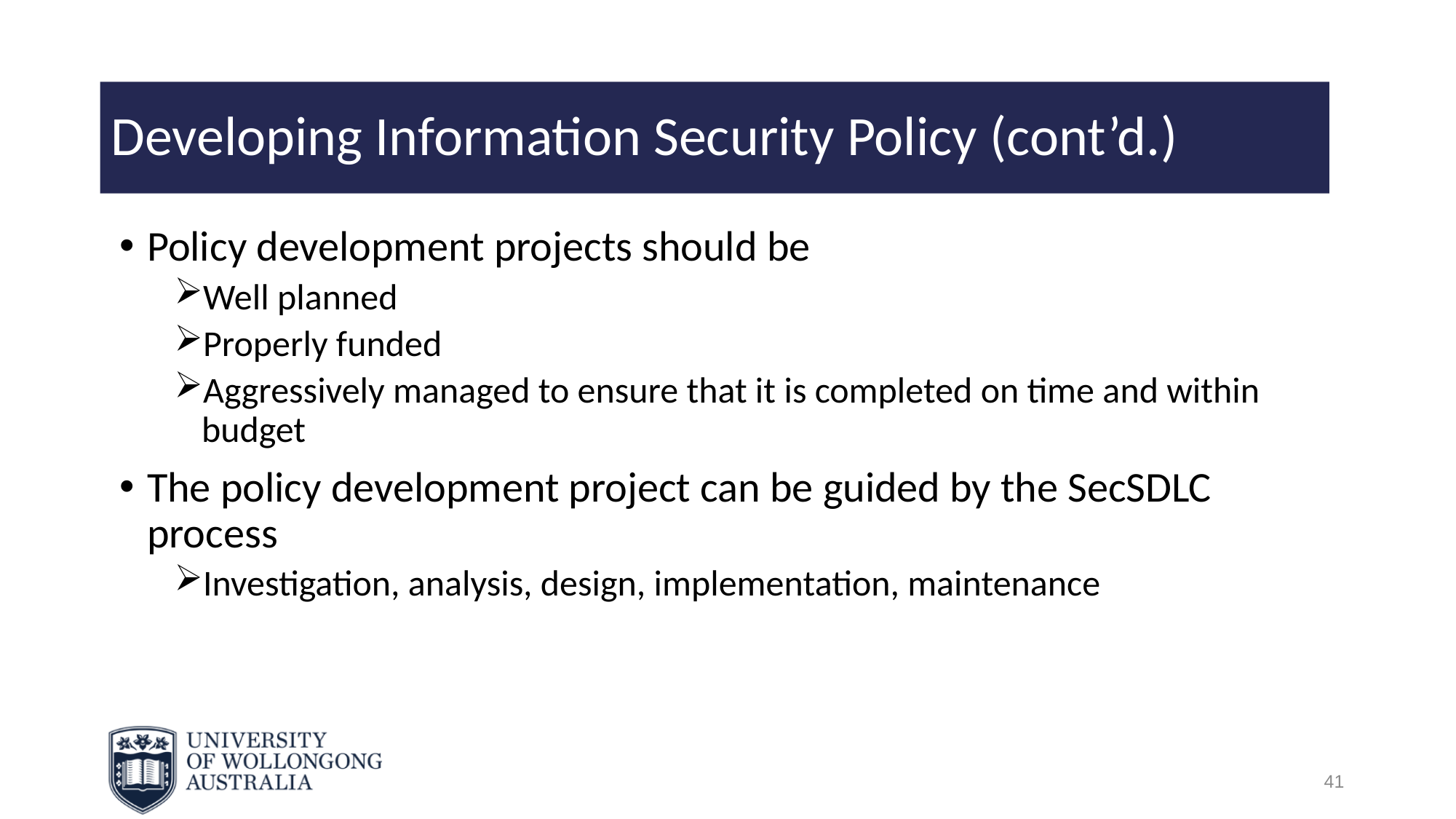

# Developing Information Security Policy (cont’d.)
Policy development projects should be
Well planned
Properly funded
Aggressively managed to ensure that it is completed on time and within budget
The policy development project can be guided by the SecSDLC process
Investigation, analysis, design, implementation, maintenance
41